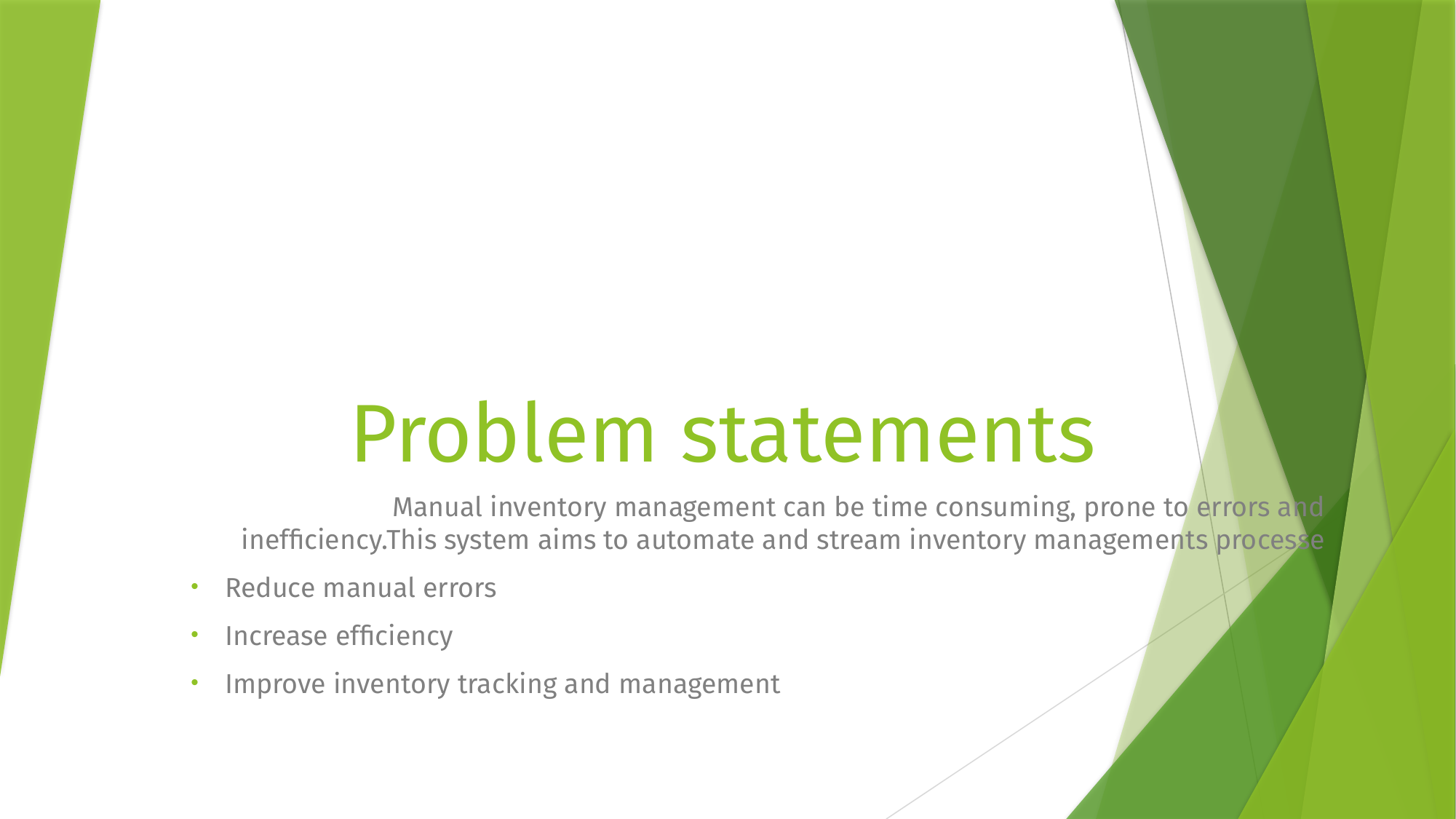

# Problem statements
Manual inventory management can be time consuming, prone to errors and inefficiency.This system aims to automate and stream inventory managements processe
Reduce manual errors
Increase efficiency
Improve inventory tracking and management